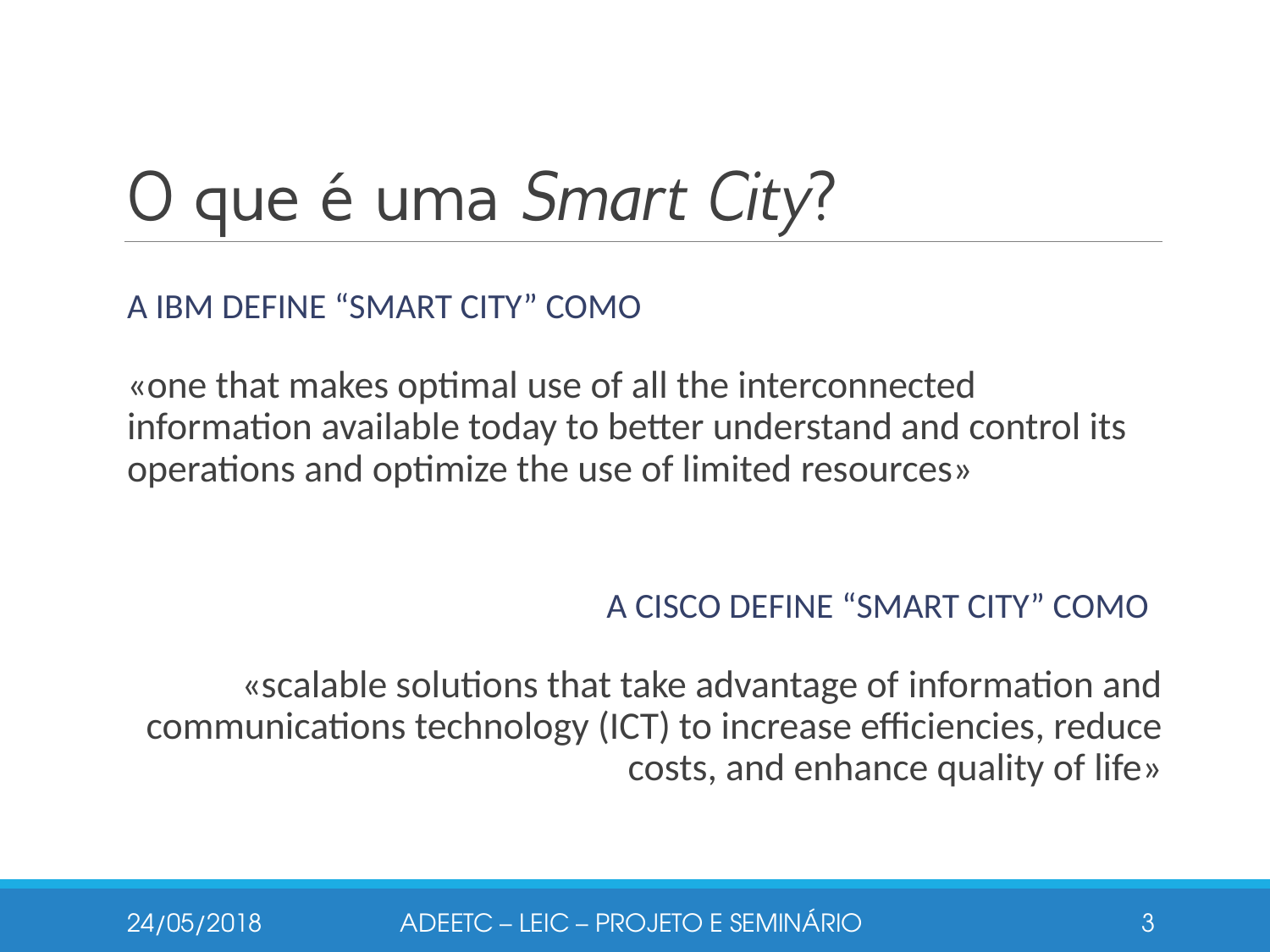

# O que é uma Smart City?
A IBM Define “SMART CITY” COMO
«one that makes optimal use of all the interconnected information available today to better understand and control its operations and optimize the use of limited resources»
A CISCO Define “SMART CITY” COMO
«scalable solutions that take advantage of information and communications technology (ICT) to increase efficiencies, reduce costs, and enhance quality of life»
24/05/2018
ADEETC – LEIC – Projeto e Seminário
3